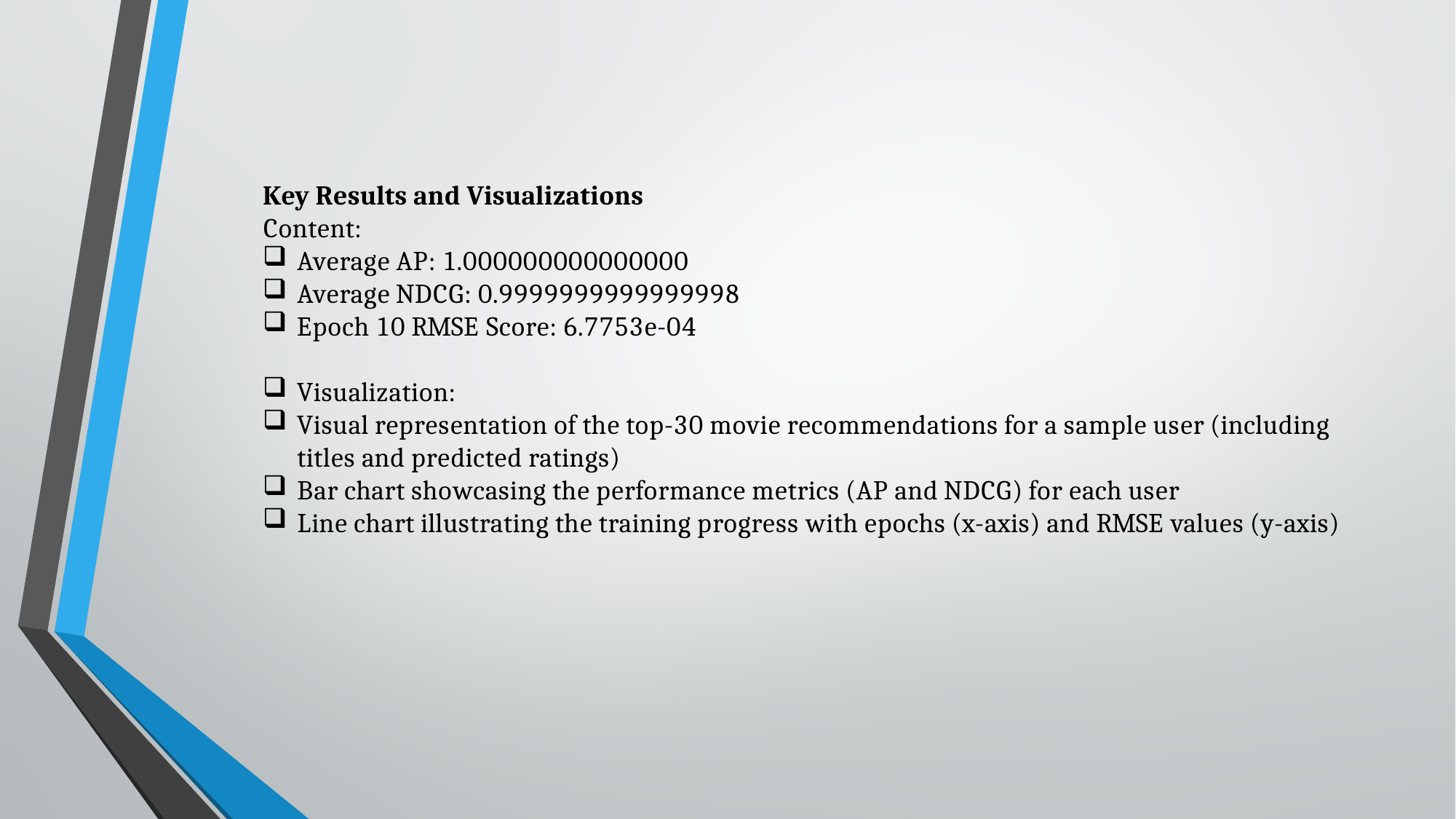

Key Results and Visualizations
Content:
Average AP: 1.000000000000000
Average NDCG: 0.9999999999999998
Epoch 10 RMSE Score: 6.7753e-04

Visualization:
Visual representation of the top-30 movie recommendations for a sample user (including titles and predicted ratings)
Bar chart showcasing the performance metrics (AP and NDCG) for each user
Line chart illustrating the training progress with epochs (x-axis) and RMSE values (y-axis)